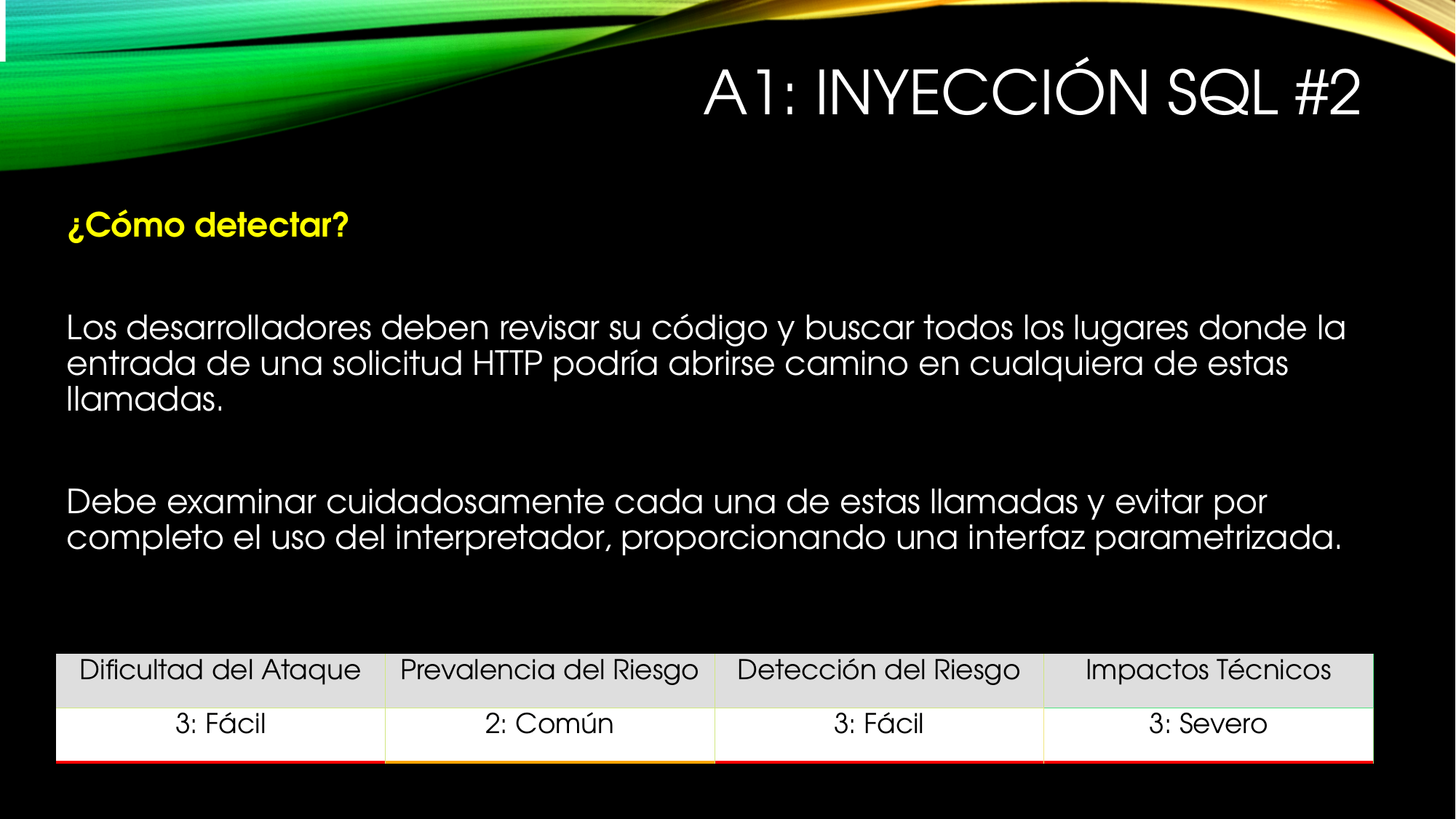

A1: Inyección SQL #2
¿Cómo detectar?

Los desarrolladores deben revisar su código y buscar todos los lugares donde la entrada de una solicitud HTTP podría abrirse camino en cualquiera de estas llamadas.

Debe examinar cuidadosamente cada una de estas llamadas y evitar por completo el uso del interpretador, proporcionando una interfaz parametrizada.

| Dificultad del Ataque | Prevalencia del Riesgo | Detección del Riesgo | Impactos Técnicos |
| --- | --- | --- | --- |
| 3: Fácil | 2: Común | 3: Fácil | 3: Severo |